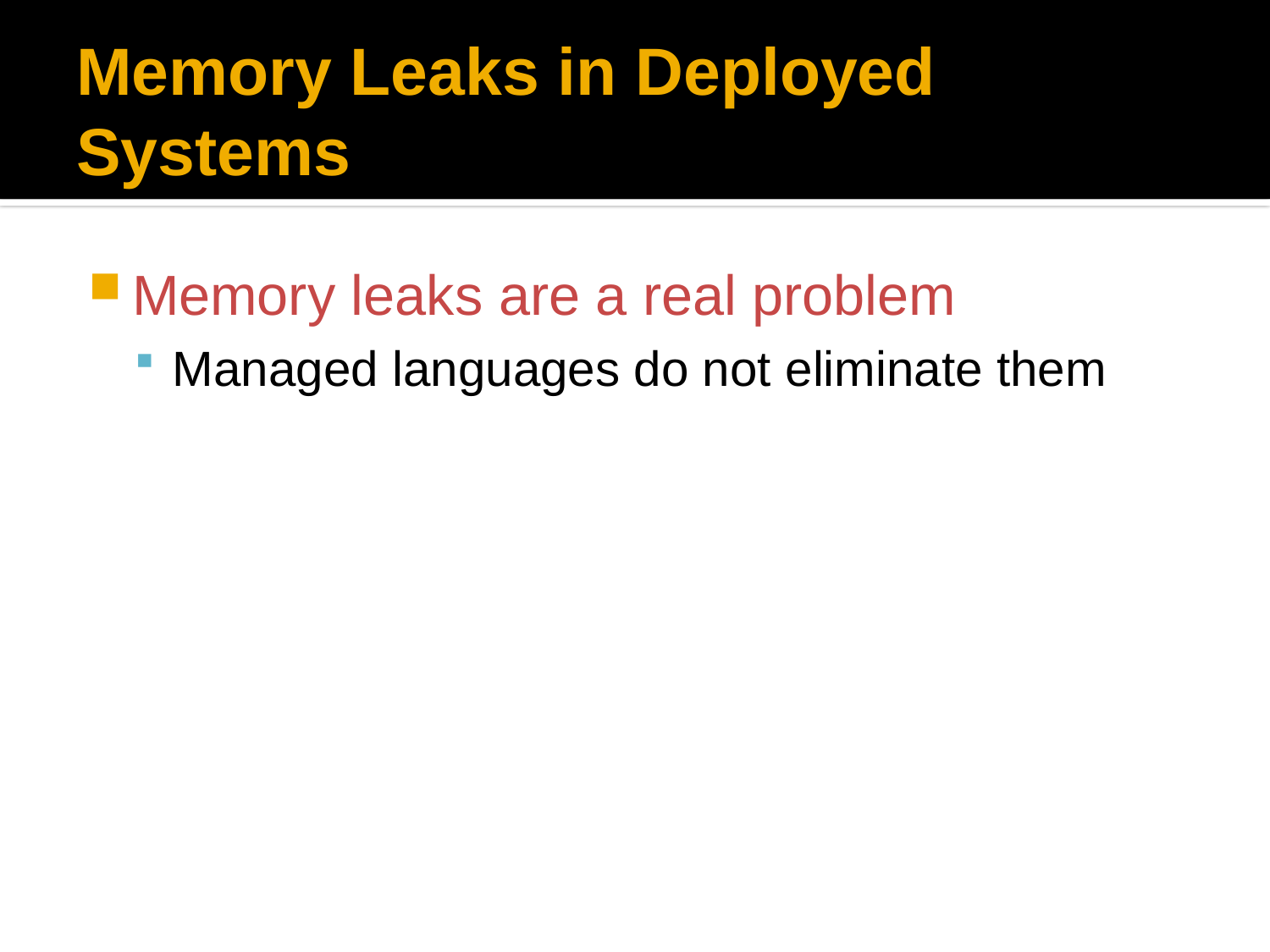

# Memory Leaks in Deployed Systems
Memory leaks are a real problem
Managed languages do not eliminate them